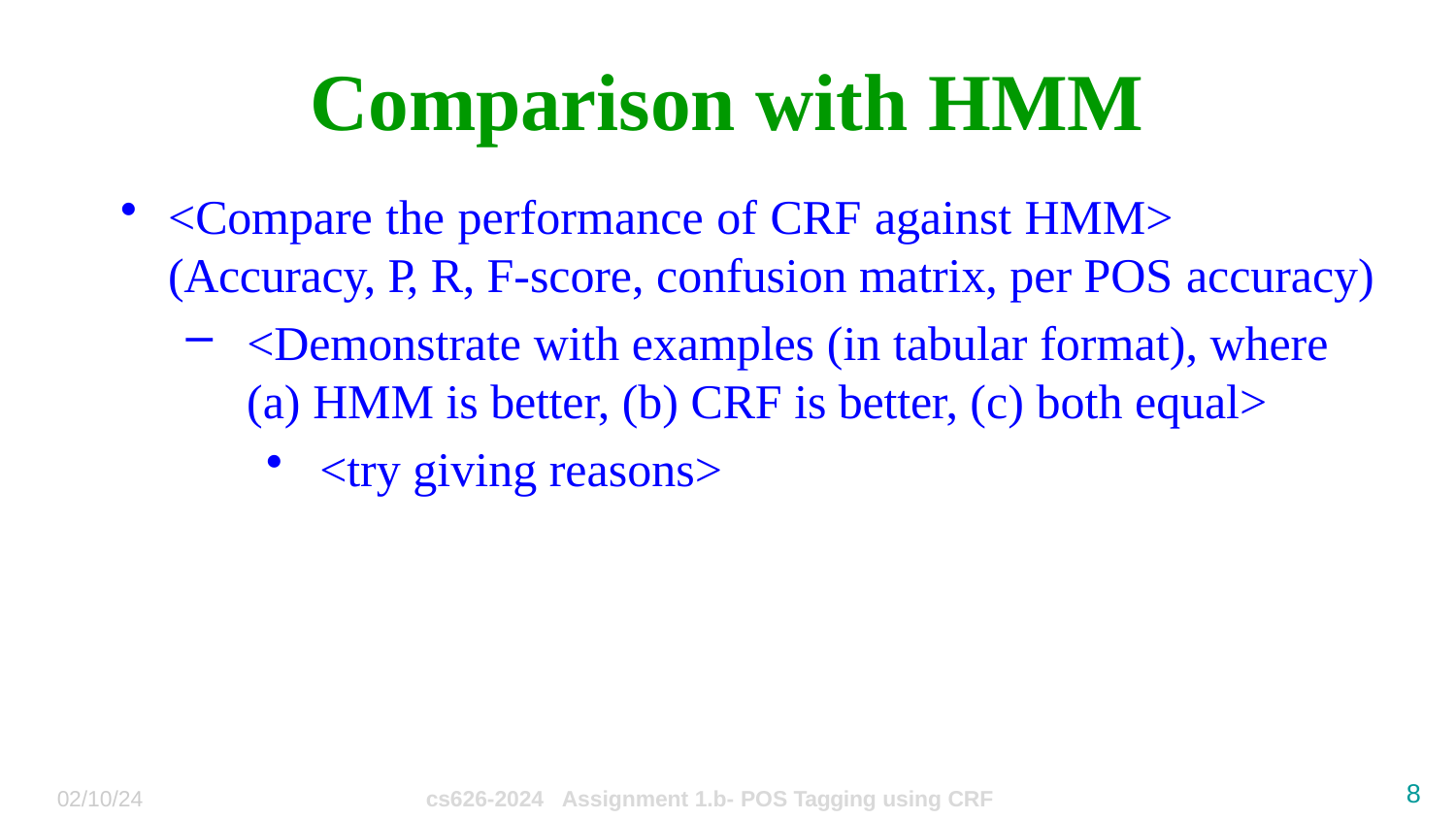

# Comparison with HMM
<Compare the performance of CRF against HMM>  (Accuracy, P, R, F-score, confusion matrix, per POS accuracy)
<Demonstrate with examples (in tabular format), where
HMM is better, (b) CRF is better, (c) both equal>
<try giving reasons>
8
02/10/24
cs626-2024 Assignment 1.b- POS Tagging using CRF